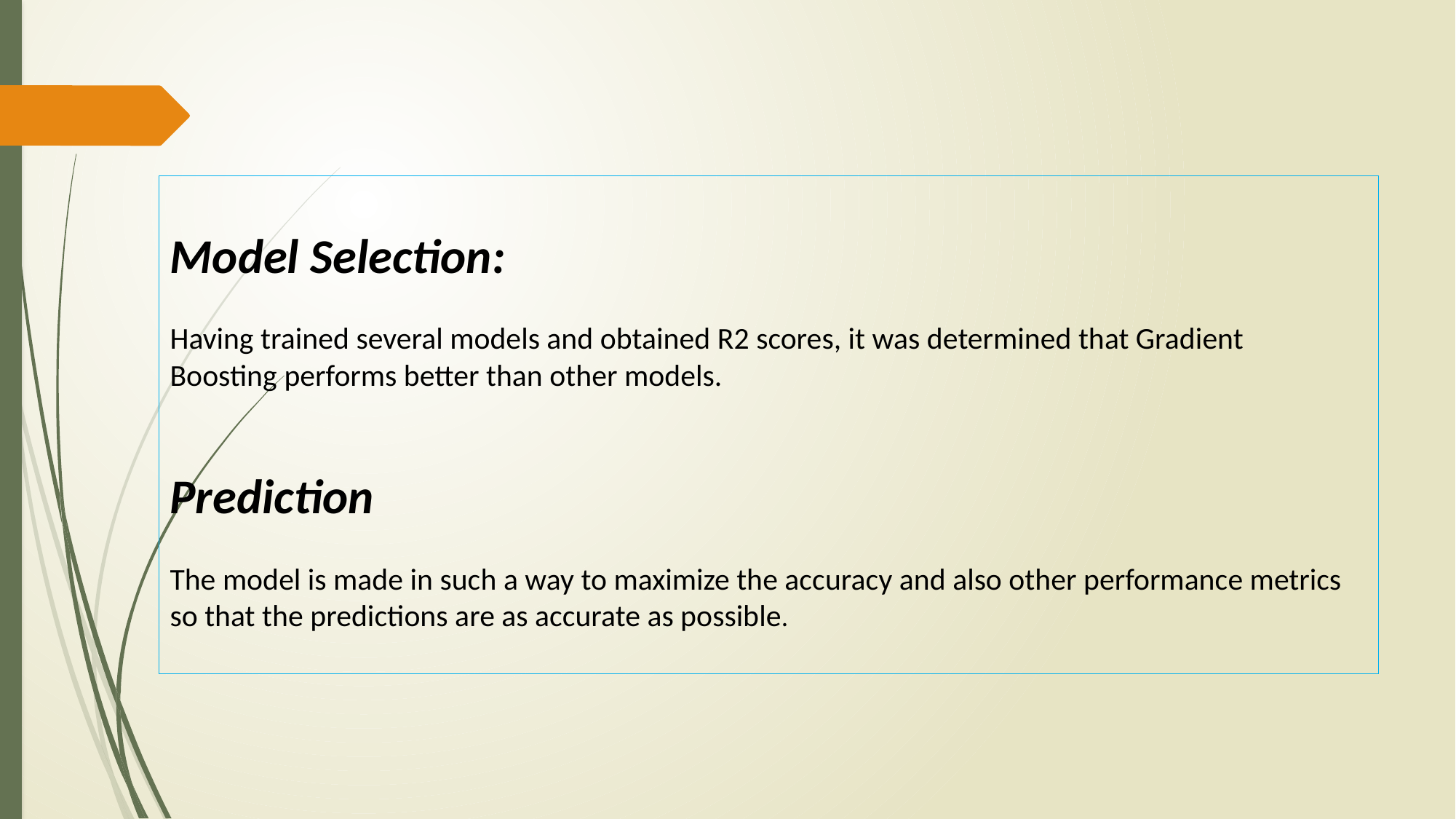

Model Selection:

Having trained several models and obtained R2 scores, it was determined that Gradient
Boosting performs better than other models.

Prediction

The model is made in such a way to maximize the accuracy and also other performance metrics
so that the predictions are as accurate as possible.